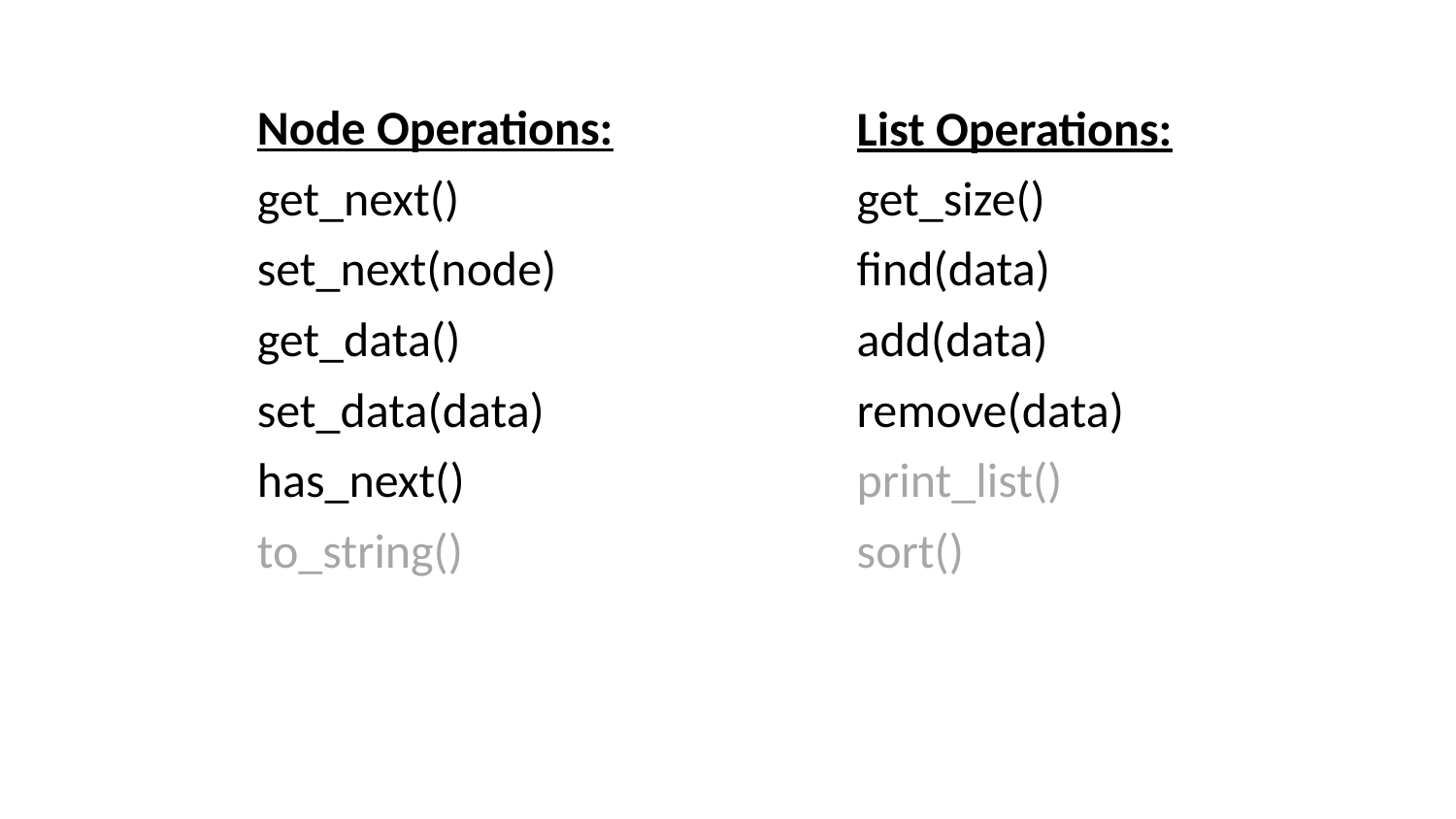

Node Operations:
get_next()
set_next(node)
get_data()
set_data(data)
has_next()
to_string()
List Operations:
get_size()
find(data)
add(data)
remove(data)
print_list()
sort()